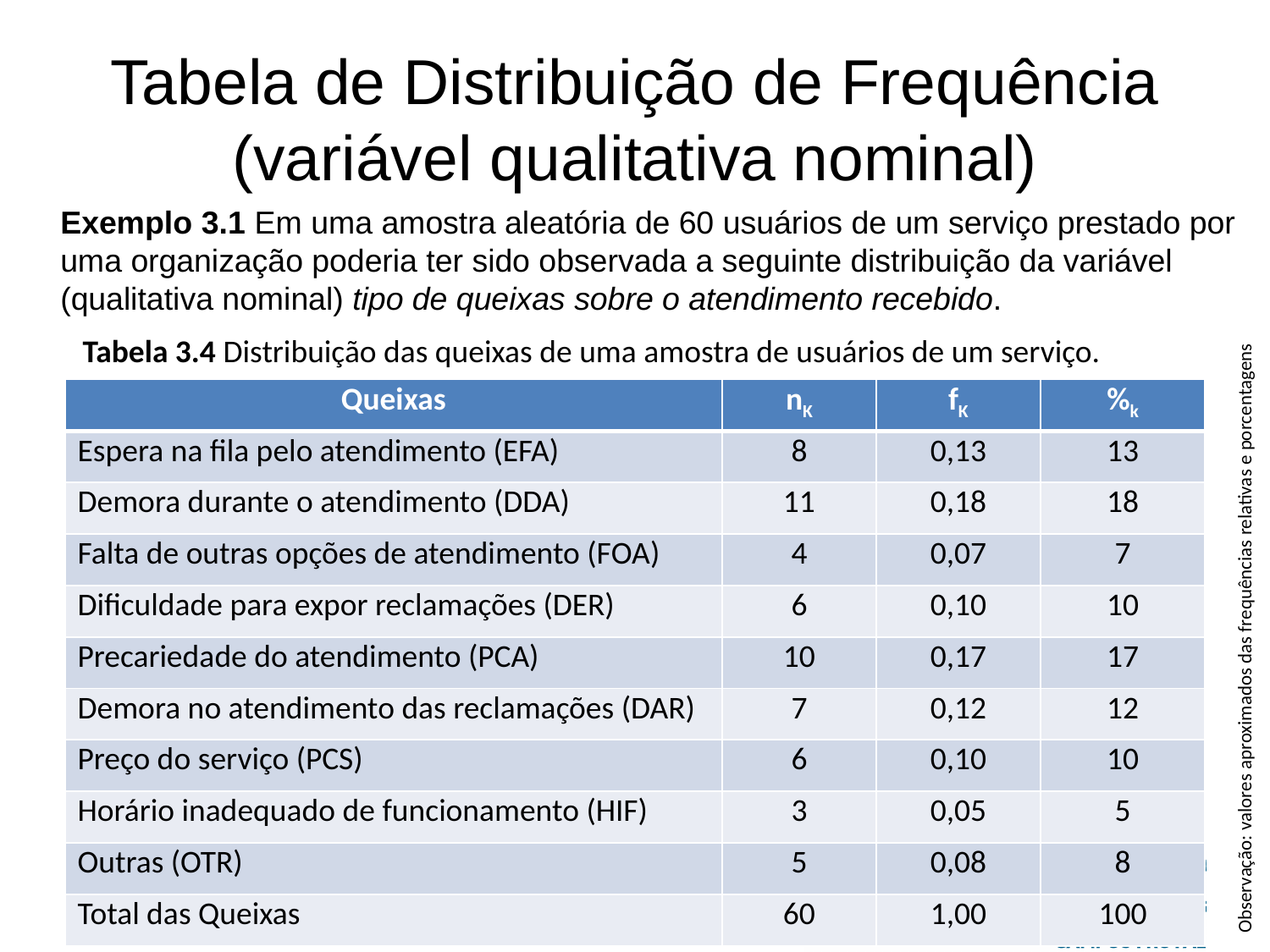

# Tabela de Distribuição de Frequência (variável qualitativa nominal)
	Exemplo 3.1 Em uma amostra aleatória de 60 usuários de um serviço prestado por uma organização poderia ter sido observada a seguinte distribuição da variável (qualitativa nominal) tipo de queixas sobre o atendimento recebido.
Tabela 3.4 Distribuição das queixas de uma amostra de usuários de um serviço.
Observação: valores aproximados das frequências relativas e porcentagens
| Queixas | nK | fK | %k |
| --- | --- | --- | --- |
| Espera na fila pelo atendimento (EFA) | 8 | 0,13 | 13 |
| Demora durante o atendimento (DDA) | 11 | 0,18 | 18 |
| Falta de outras opções de atendimento (FOA) | 4 | 0,07 | 7 |
| Dificuldade para expor reclamações (DER) | 6 | 0,10 | 10 |
| Precariedade do atendimento (PCA) | 10 | 0,17 | 17 |
| Demora no atendimento das reclamações (DAR) | 7 | 0,12 | 12 |
| Preço do serviço (PCS) | 6 | 0,10 | 10 |
| Horário inadequado de funcionamento (HIF) | 3 | 0,05 | 5 |
| Outras (OTR) | 5 | 0,08 | 8 |
| Total das Queixas | 60 | 1,00 | 100 |